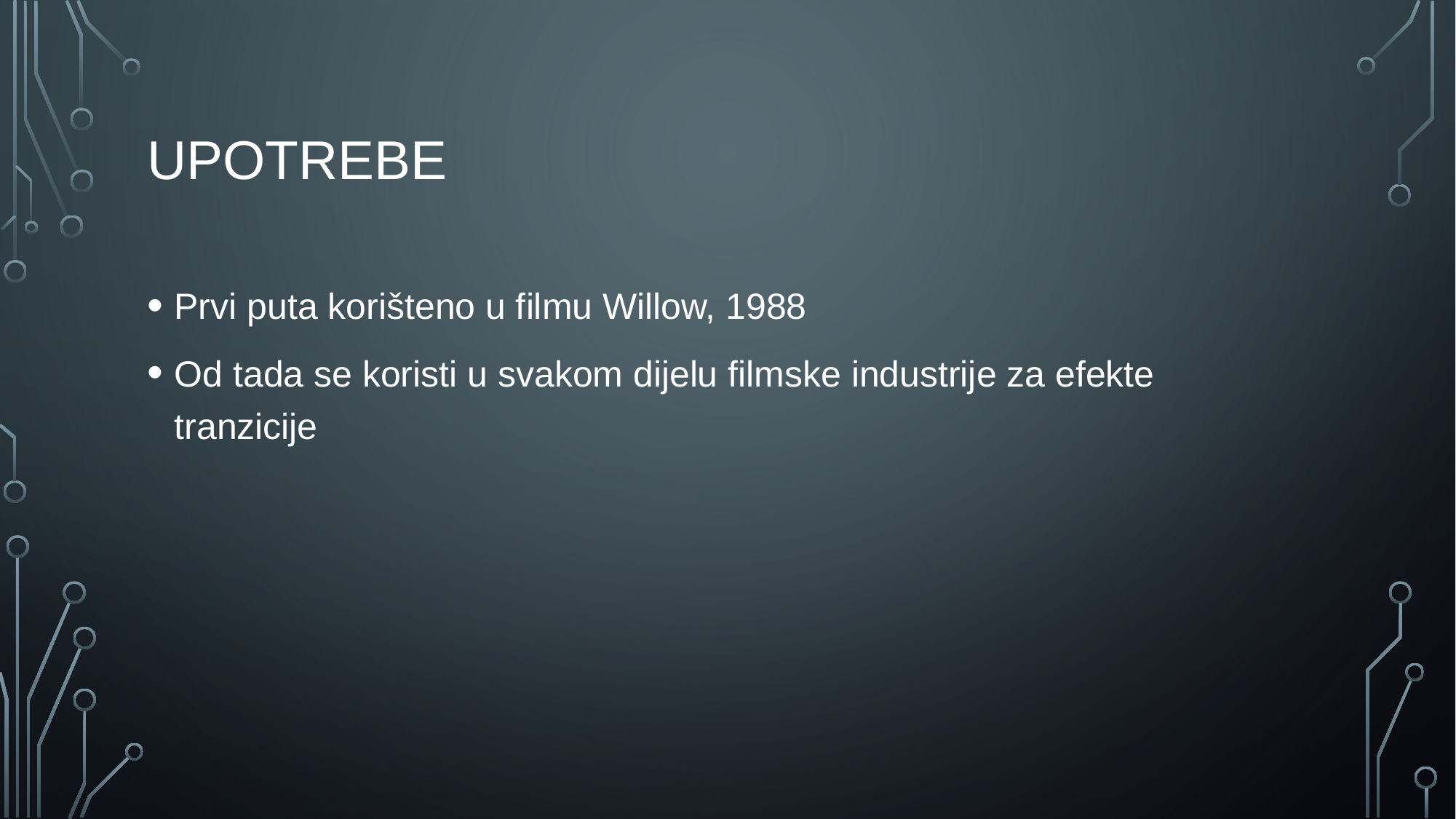

# UPOTREBE
Prvi puta korišteno u filmu Willow, 1988
Od tada se koristi u svakom dijelu filmske industrije za efekte tranzicije